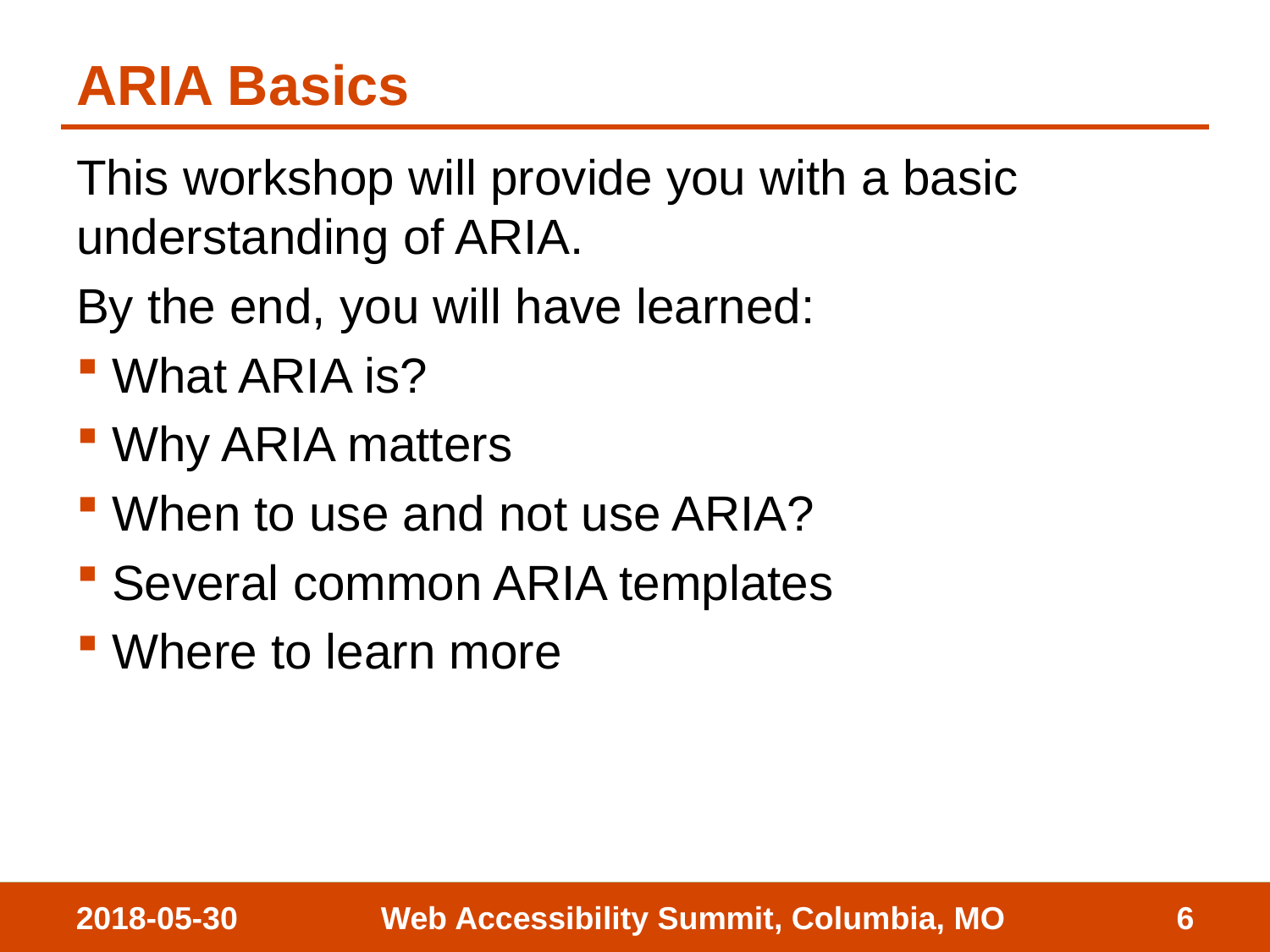

# ARIA Basics
This workshop will provide you with a basic understanding of ARIA.
By the end, you will have learned:
What ARIA is?
Why ARIA matters
When to use and not use ARIA?
Several common ARIA templates
Where to learn more
2018-05-30
Web Accessibility Summit, Columbia, MO
6